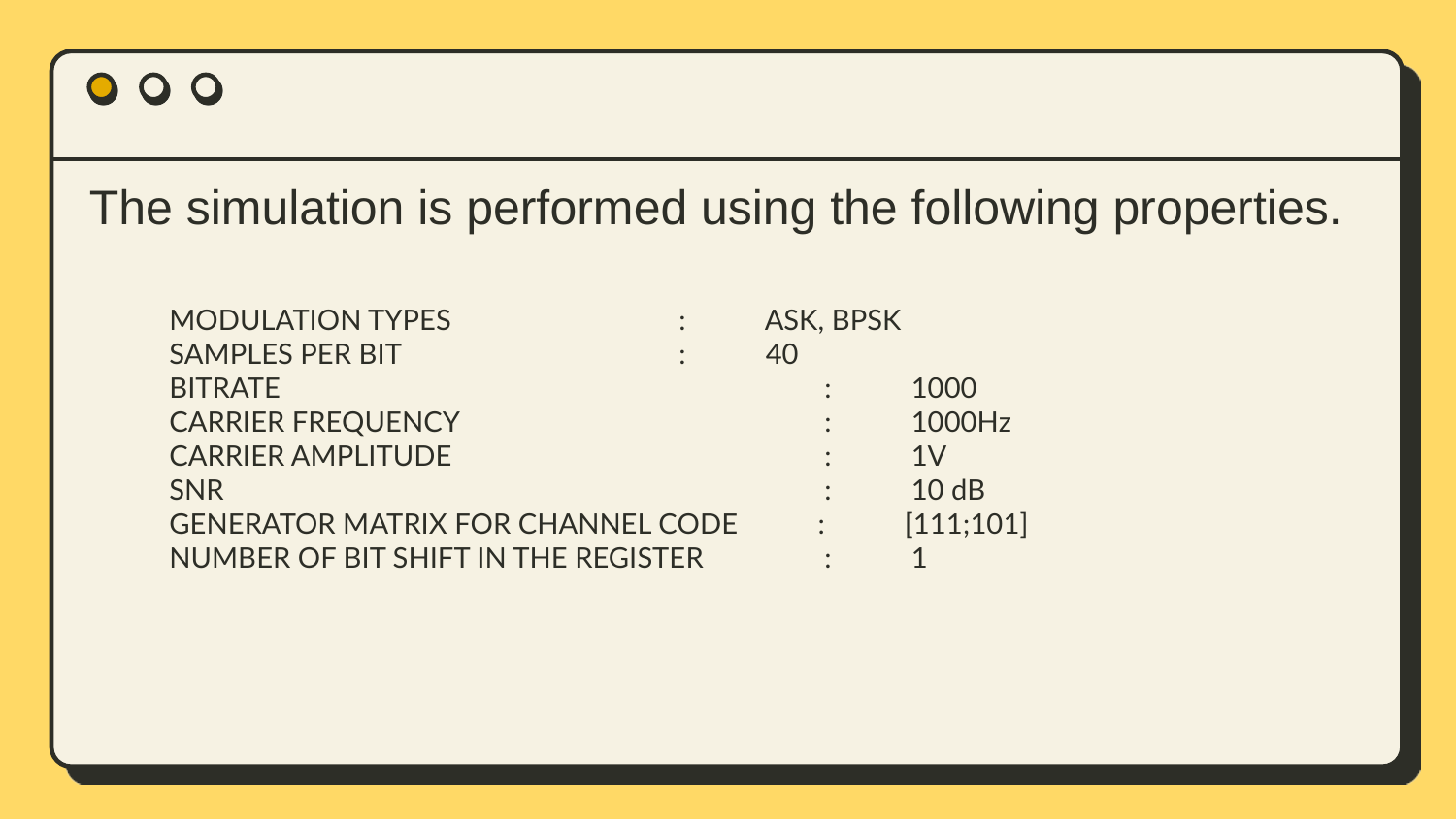

The simulation is performed using the following properties.

           MODULATION TYPES          		 :           ASK, BPSK
           SAMPLES PER BIT                 		 :           40
           BITRATE				 :           1000
           CARRIER FREQUENCY			 :           1000Hz
           CARRIER AMPLITUDE			 :           1V
           SNR					 :           10 dB
           GENERATOR MATRIX FOR CHANNEL CODE           :           [111;101]
           NUMBER OF BIT SHIFT IN THE REGISTER	 :           1